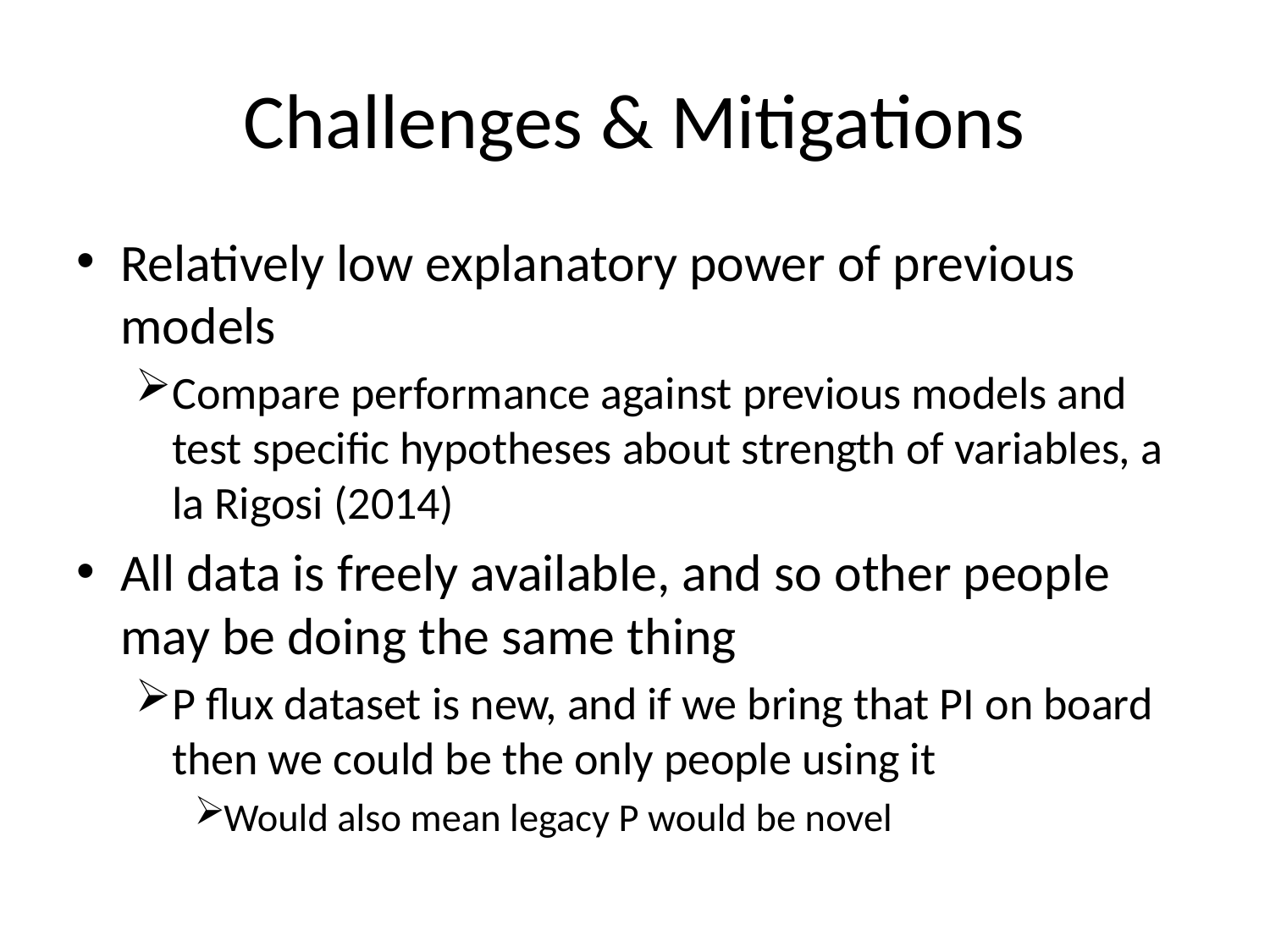

# Challenges & Mitigations
Relatively low explanatory power of previous models
Compare performance against previous models and test specific hypotheses about strength of variables, a la Rigosi (2014)
All data is freely available, and so other people may be doing the same thing
P flux dataset is new, and if we bring that PI on board then we could be the only people using it
Would also mean legacy P would be novel